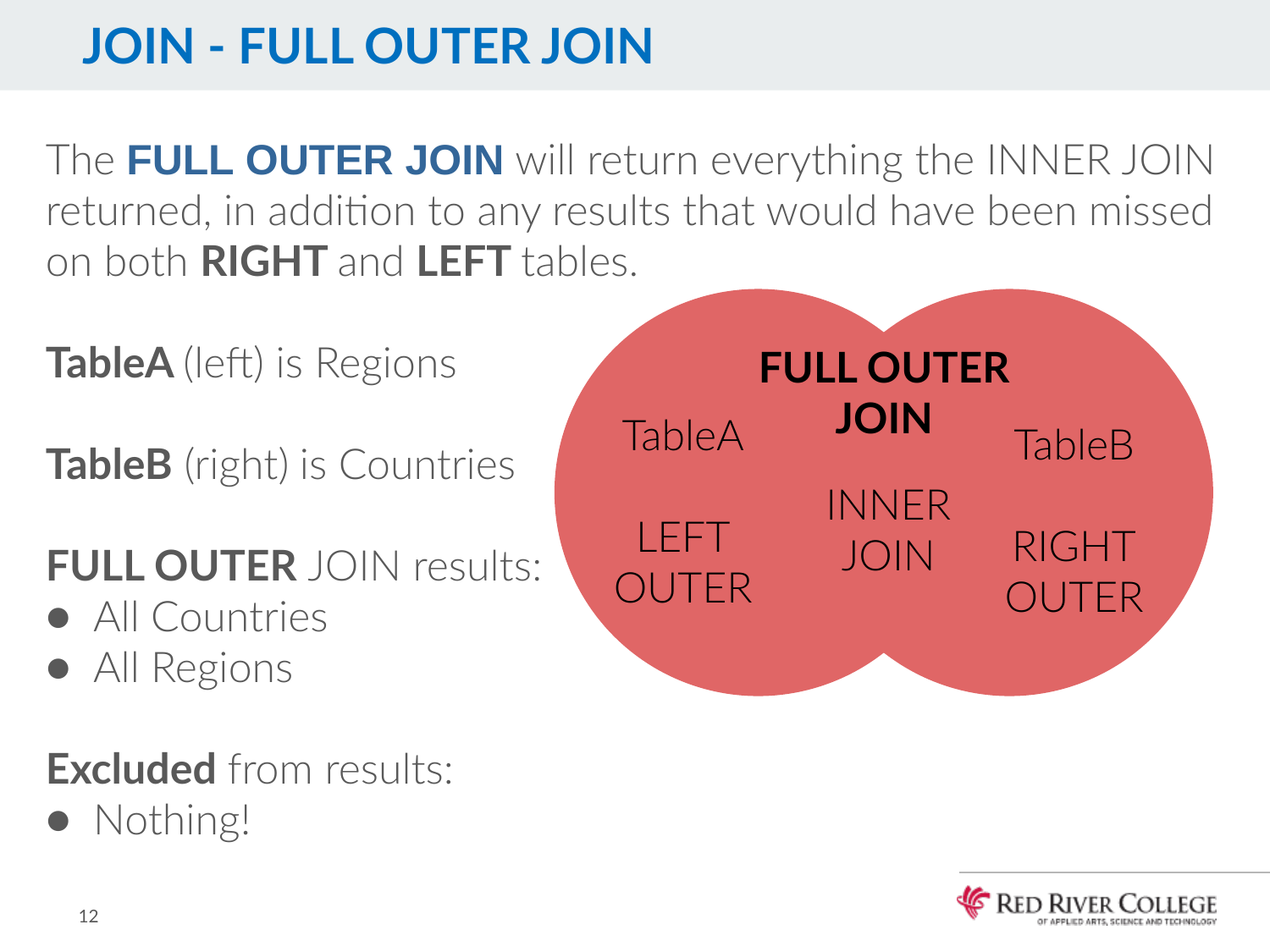

# JOIN - FULL OUTER JOIN
The FULL OUTER JOIN will return everything the INNER JOIN returned, in addition to any results that would have been missed on both RIGHT and LEFT tables.

TableA (left) is Regions

TableB (right) is Countries

FULL OUTER JOIN results:
All Countries
All Regions
Excluded from results:
Nothing!

FULL OUTER JOIN
TableA

LEFT
OUTER
TableB

RIGHT
OUTER
INNER JOIN
12